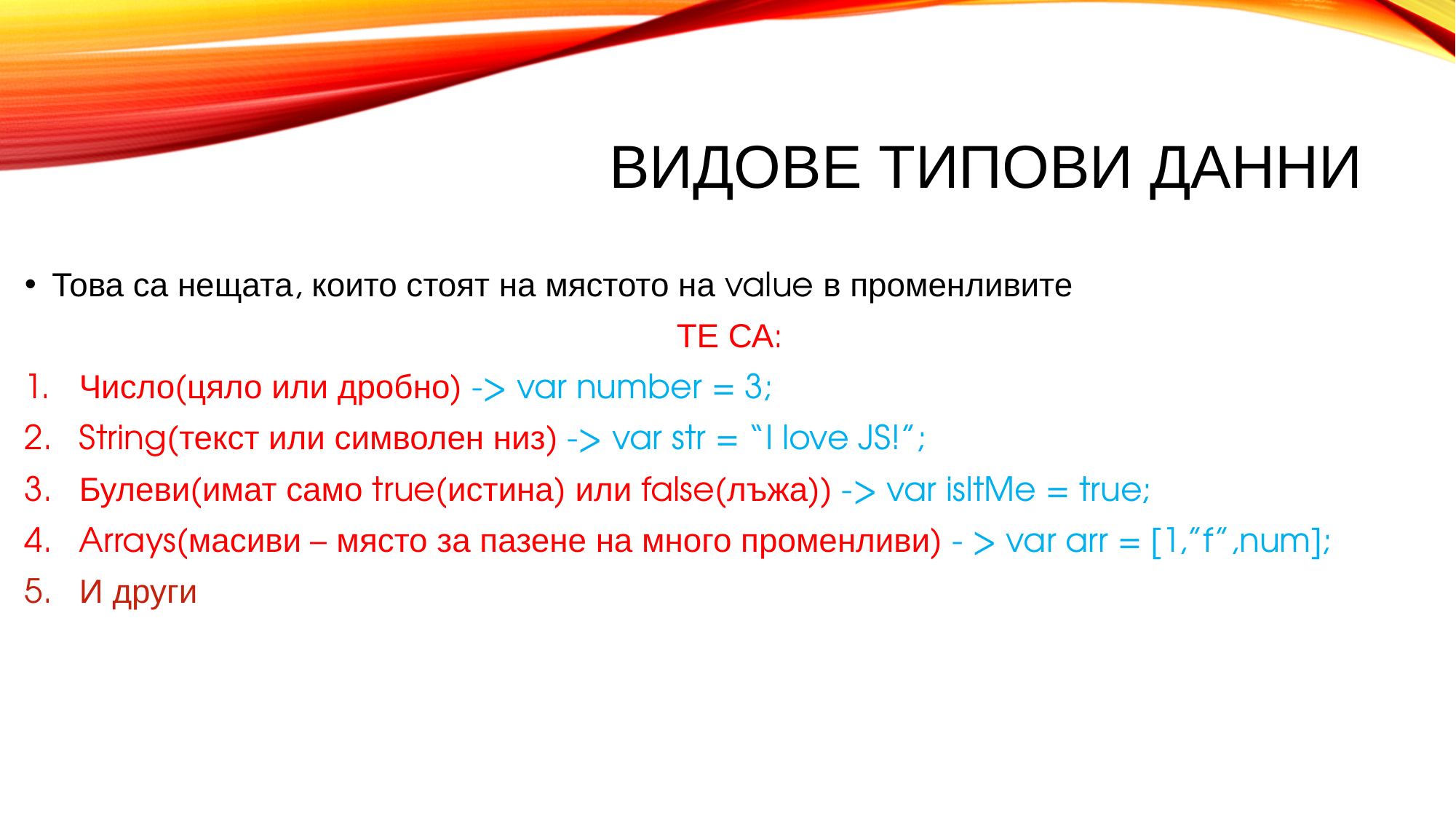

# Видове типови данни
Това са нещата, които стоят на мястото на value в променливите
ТЕ СА:
Число(цяло или дробно) -> var number = 3;
String(текст или символен низ) -> var str = “I love JS!”;
Булеви(имат само true(истина) или false(лъжа)) -> var isItMe = true;
Arrays(масиви – място за пазене на много променливи) - > var arr = [1,”f”,num];
И други